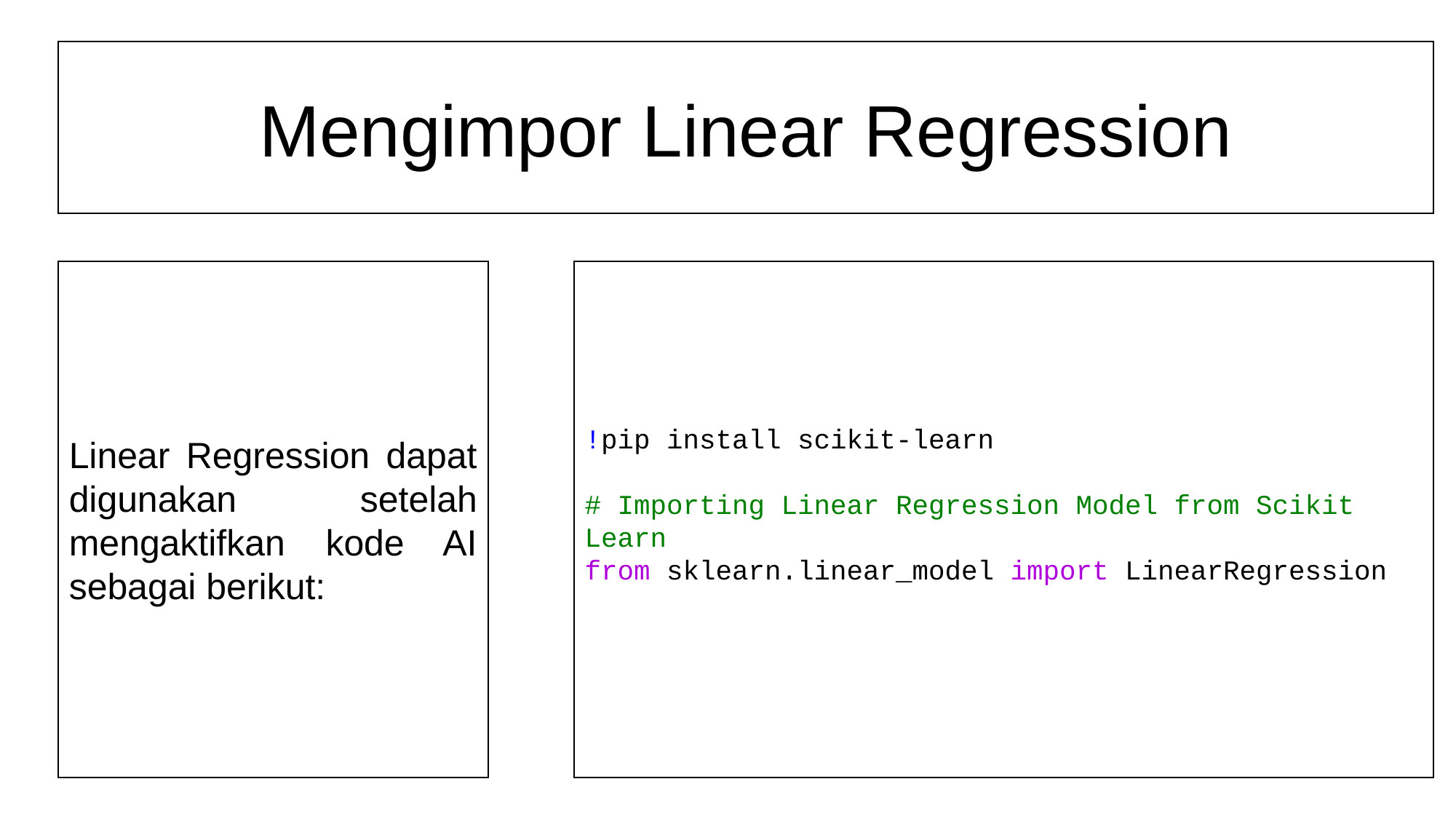

Mengimpor Linear Regression
Linear Regression dapat digunakan setelah mengaktifkan kode AI sebagai berikut:
!pip install scikit-learn

# Importing Linear Regression Model from Scikit Learn
from sklearn.linear_model import LinearRegression